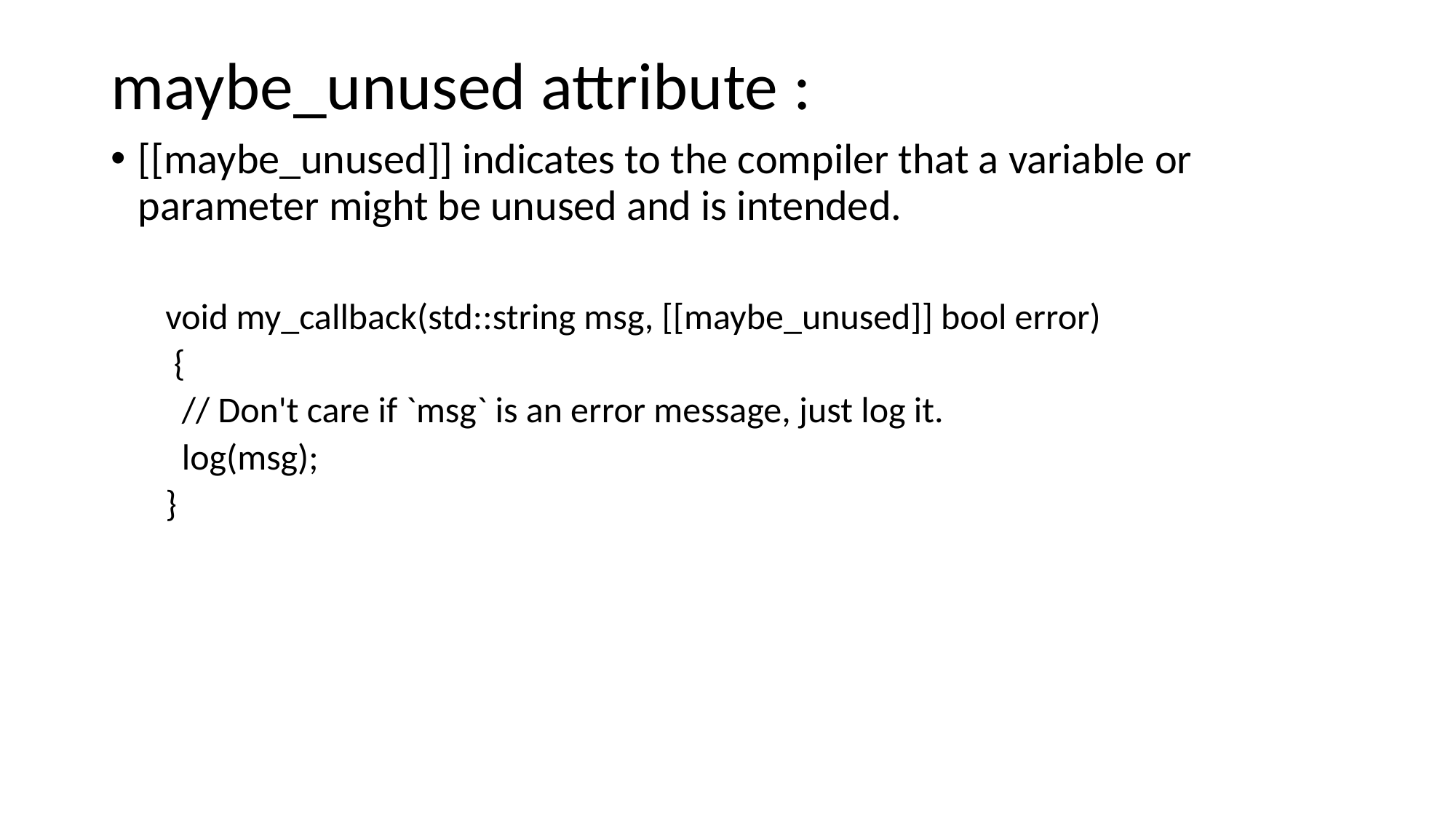

# maybe_unused attribute :
[[maybe_unused]] indicates to the compiler that a variable or parameter might be unused and is intended.

void my_callback(std::string msg, [[maybe_unused]] bool error)
 {
  // Don't care if `msg` is an error message, just log it.
  log(msg);
}